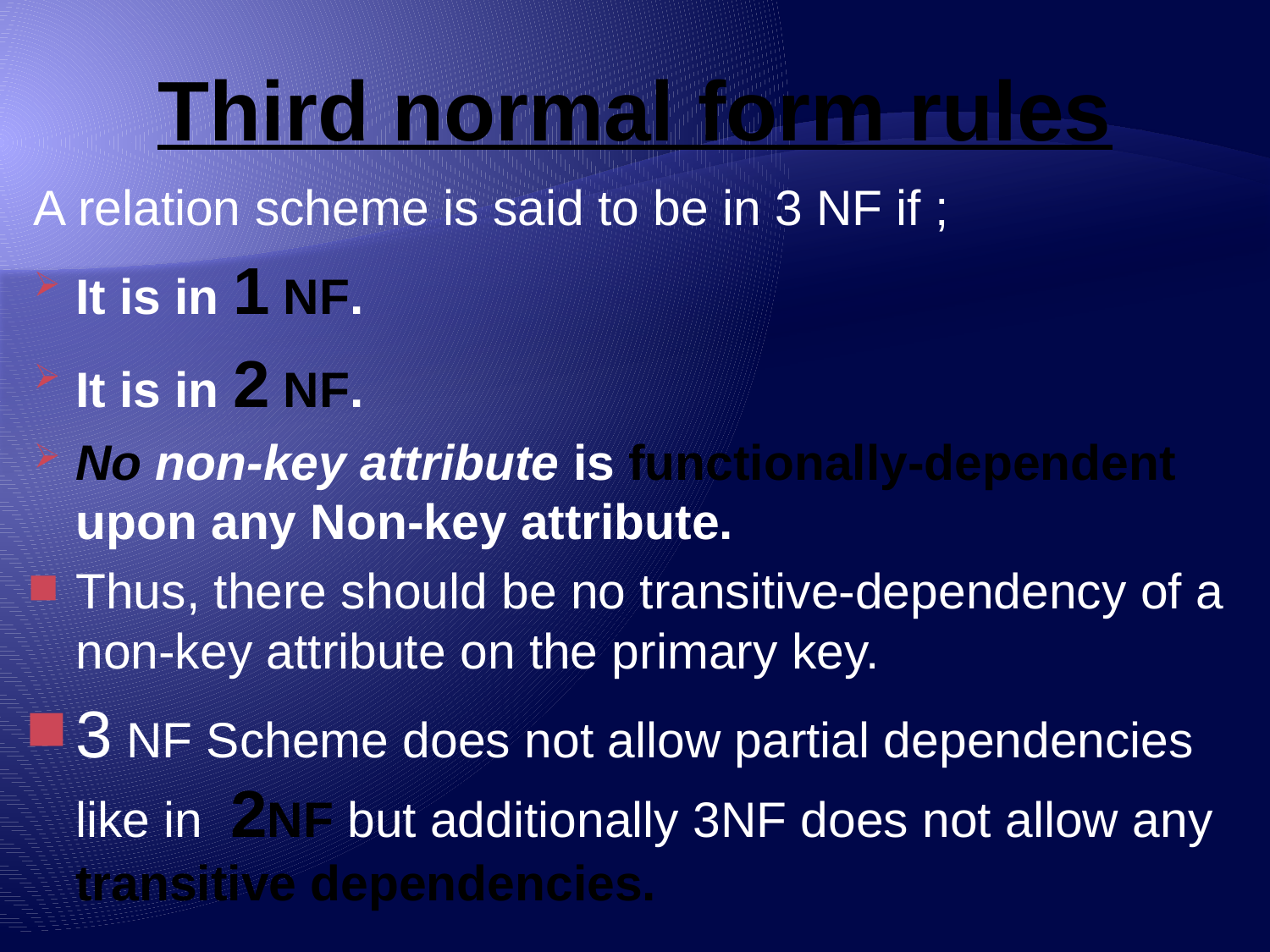

# Third normal form rules
A relation scheme is said to be in 3 NF if ;
It is in 1 NF.
It is in 2 NF.
No non-key attribute is functionally-dependent upon any Non-key attribute.
Thus, there should be no transitive-dependency of a non-key attribute on the primary key.
3 NF Scheme does not allow partial dependencies like in  2NF but additionally 3NF does not allow any transitive dependencies.